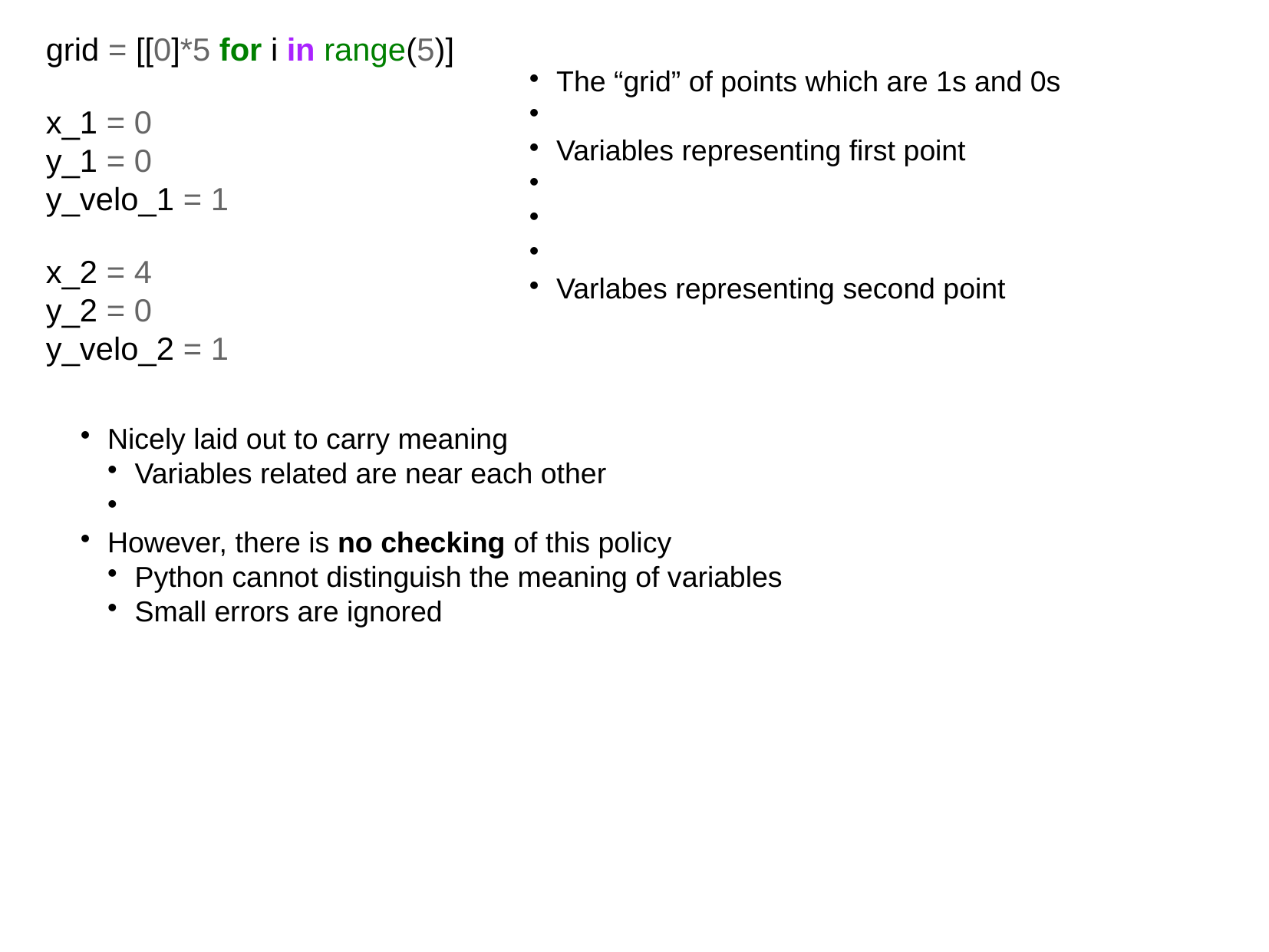

grid = [[0]*5 for i in range(5)]

x_1 = 0
y_1 = 0
y_velo_1 = 1

x_2 = 4
y_2 = 0
y_velo_2 = 1

The “grid” of points which are 1s and 0s

Variables representing first point

Varlabes representing second point
Nicely laid out to carry meaning
Variables related are near each other

However, there is no checking of this policy
Python cannot distinguish the meaning of variables
Small errors are ignored